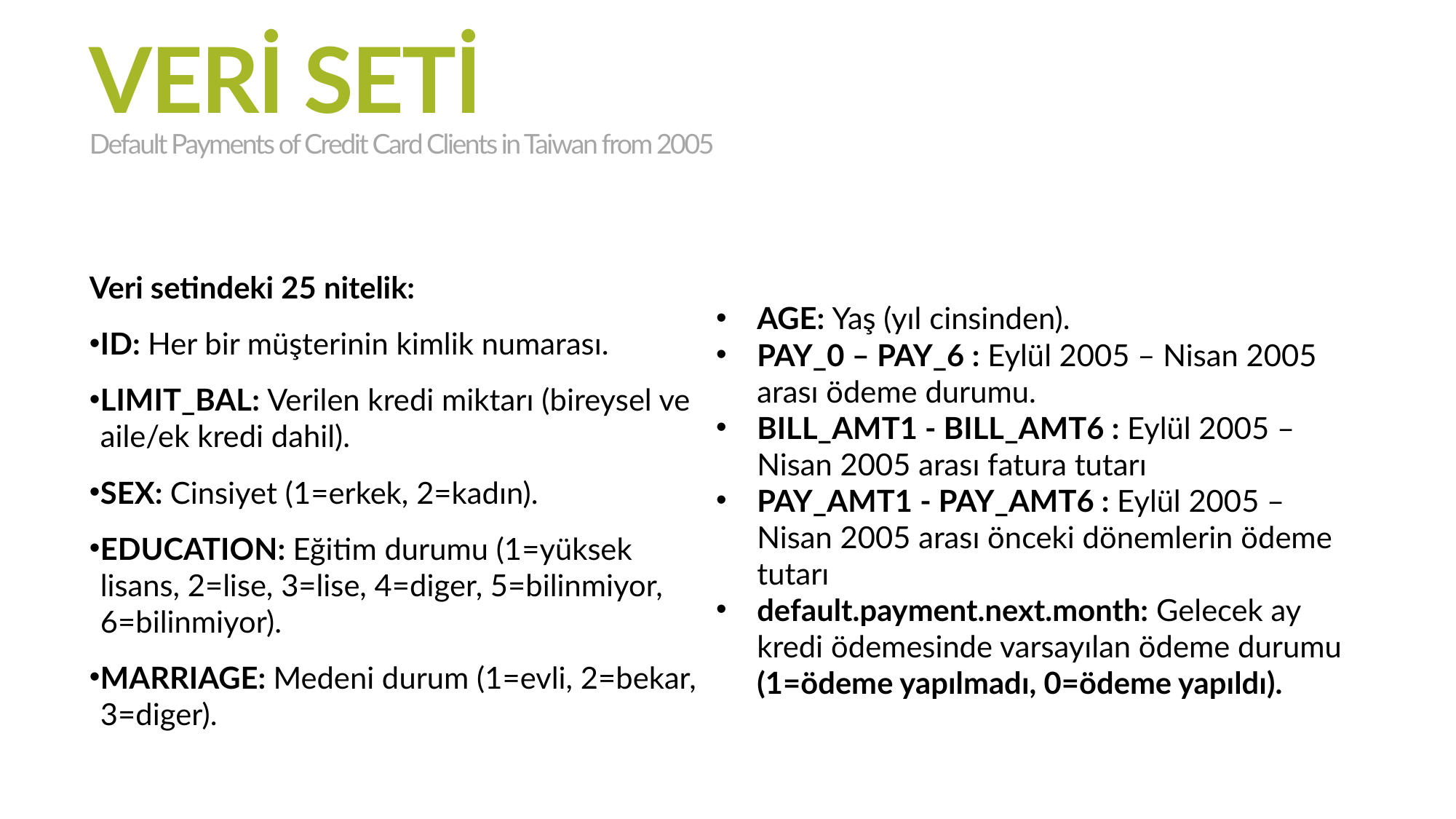

# VERİ SETİ Default Payments of Credit Card Clients in Taiwan from 2005
Veri setindeki 25 nitelik:
ID: Her bir müşterinin kimlik numarası.
LIMIT_BAL: Verilen kredi miktarı (bireysel ve aile/ek kredi dahil).
SEX: Cinsiyet (1=erkek, 2=kadın).
EDUCATION: Eğitim durumu (1=yüksek lisans, 2=lise, 3=lise, 4=diger, 5=bilinmiyor, 6=bilinmiyor).
MARRIAGE: Medeni durum (1=evli, 2=bekar, 3=diger).

AGE: Yaş (yıl cinsinden).
PAY_0 – PAY_6 : Eylül 2005 – Nisan 2005 arası ödeme durumu.
BILL_AMT1 - BILL_AMT6 : Eylül 2005 – Nisan 2005 arası fatura tutarı
PAY_AMT1 - PAY_AMT6 : Eylül 2005 – Nisan 2005 arası önceki dönemlerin ödeme tutarı
default.payment.next.month: Gelecek ay kredi ödemesinde varsayılan ödeme durumu (1=ödeme yapılmadı, 0=ödeme yapıldı).